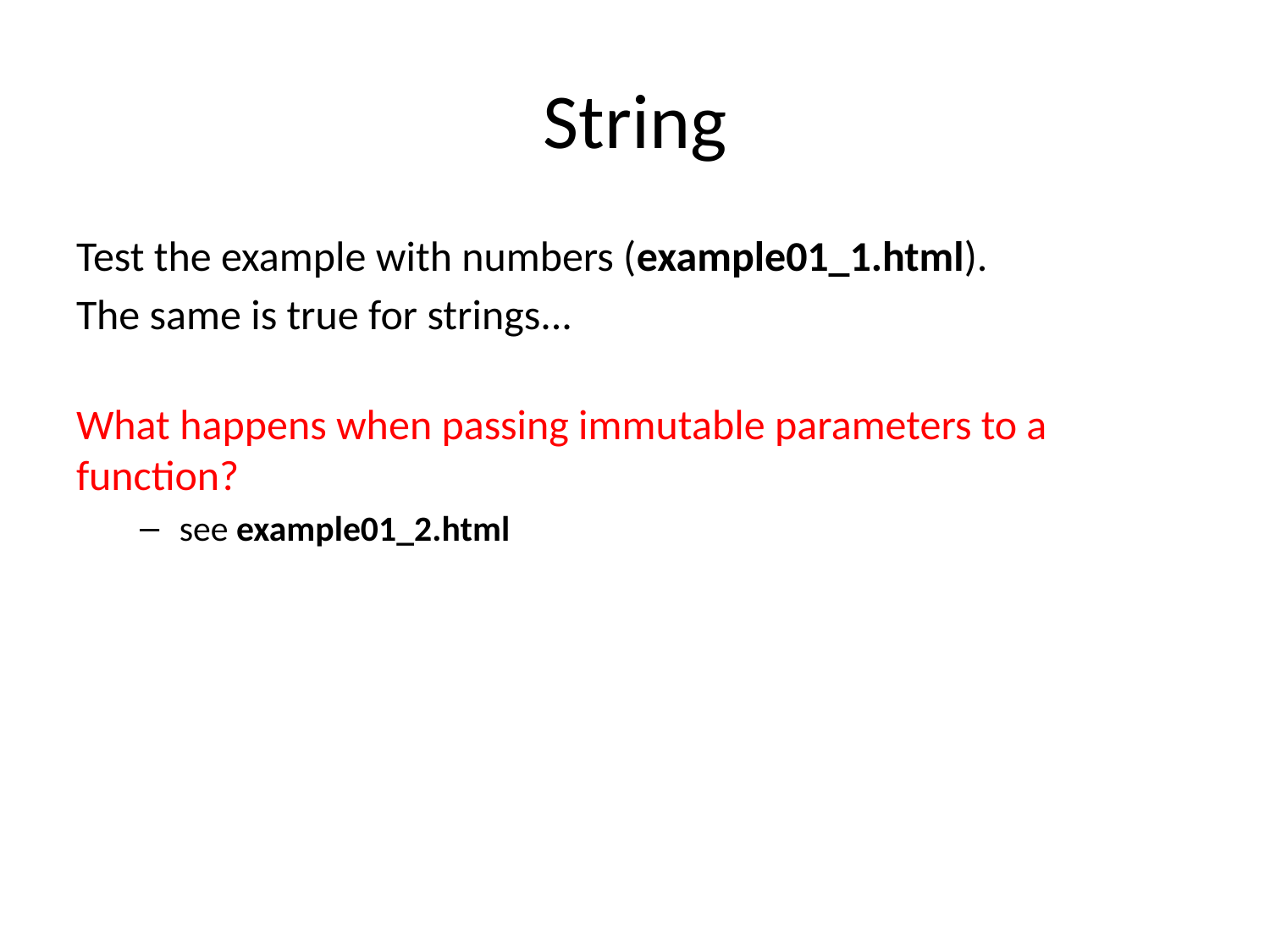

# String
Test the example with numbers (example01_1.html).
The same is true for strings...
What happens when passing immutable parameters to a function?
see example01_2.html